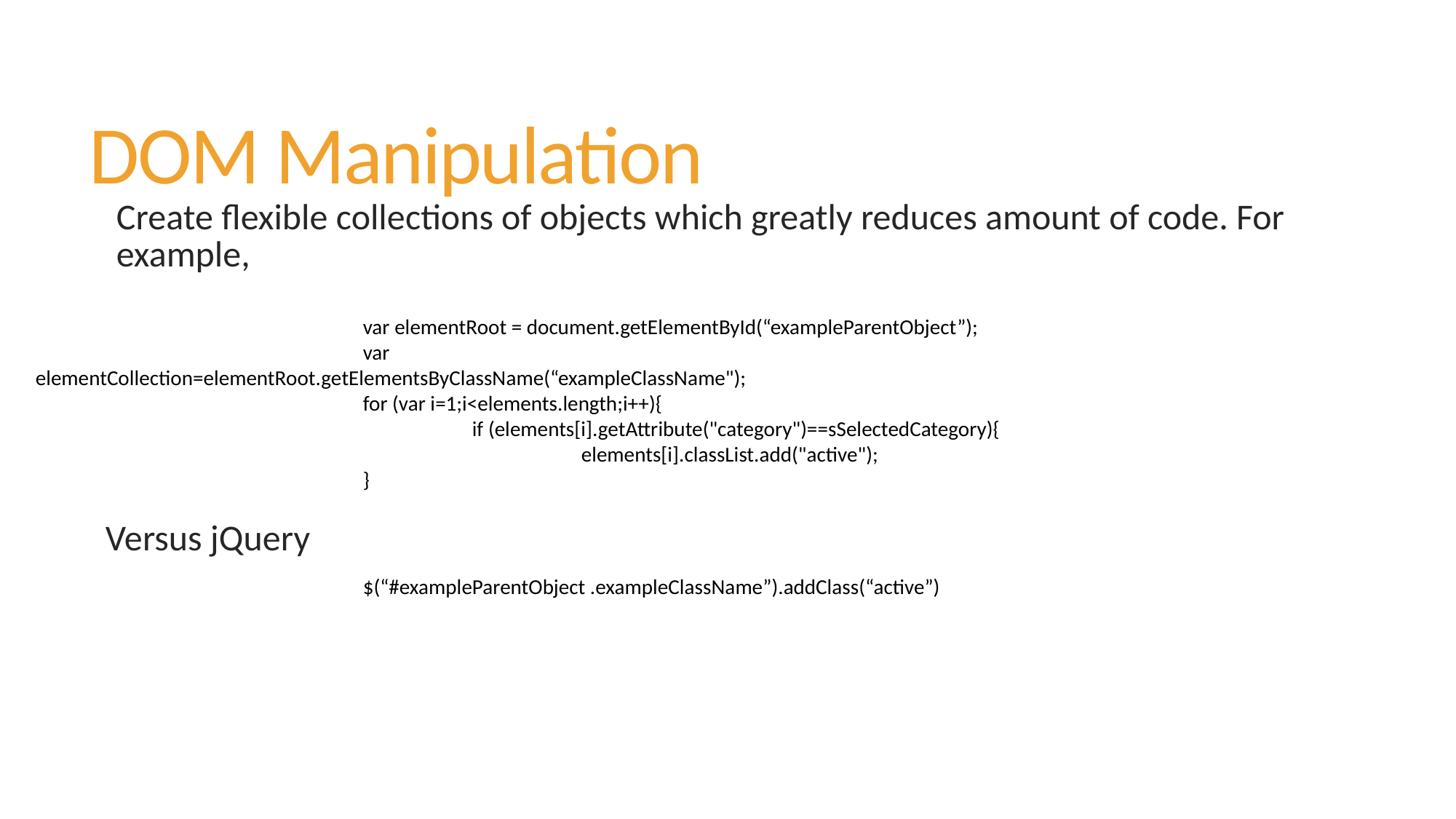

# DOM Manipulation
Create flexible collections of objects which greatly reduces amount of code. For example,

Versus jQuery

			var elementRoot = document.getElementById(“exampleParentObject”);
			var elementCollection=elementRoot.getElementsByClassName(“exampleClassName");
			for (var i=1;i<elements.length;i++){
				if (elements[i].getAttribute("category")==sSelectedCategory){
					elements[i].classList.add("active");
			}
			$(“#exampleParentObject .exampleClassName”).addClass(“active”)